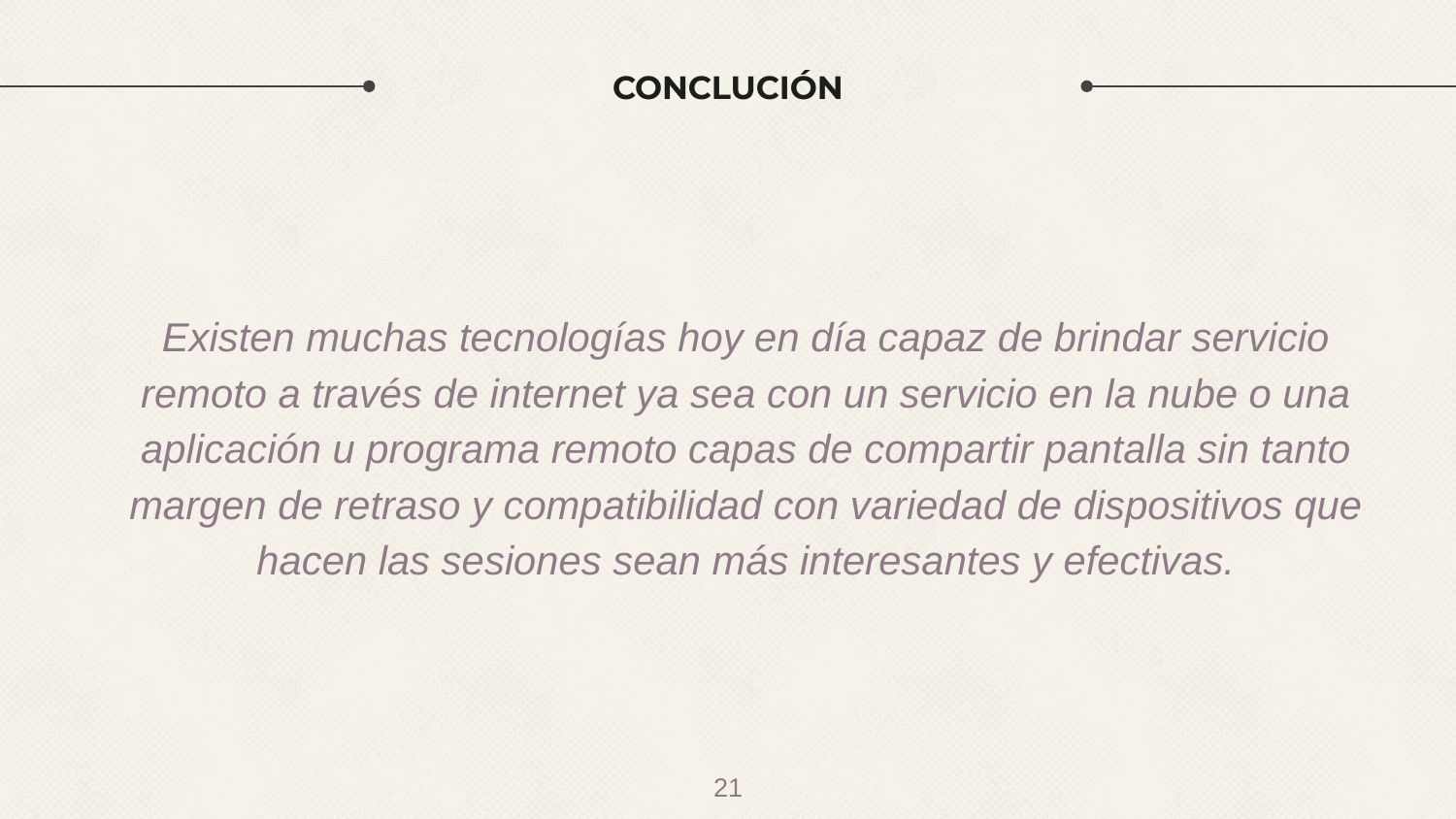

# CONCLUCIÓN
Existen muchas tecnologías hoy en día capaz de brindar servicio remoto a través de internet ya sea con un servicio en la nube o una aplicación u programa remoto capas de compartir pantalla sin tanto margen de retraso y compatibilidad con variedad de dispositivos que hacen las sesiones sean más interesantes y efectivas.
21